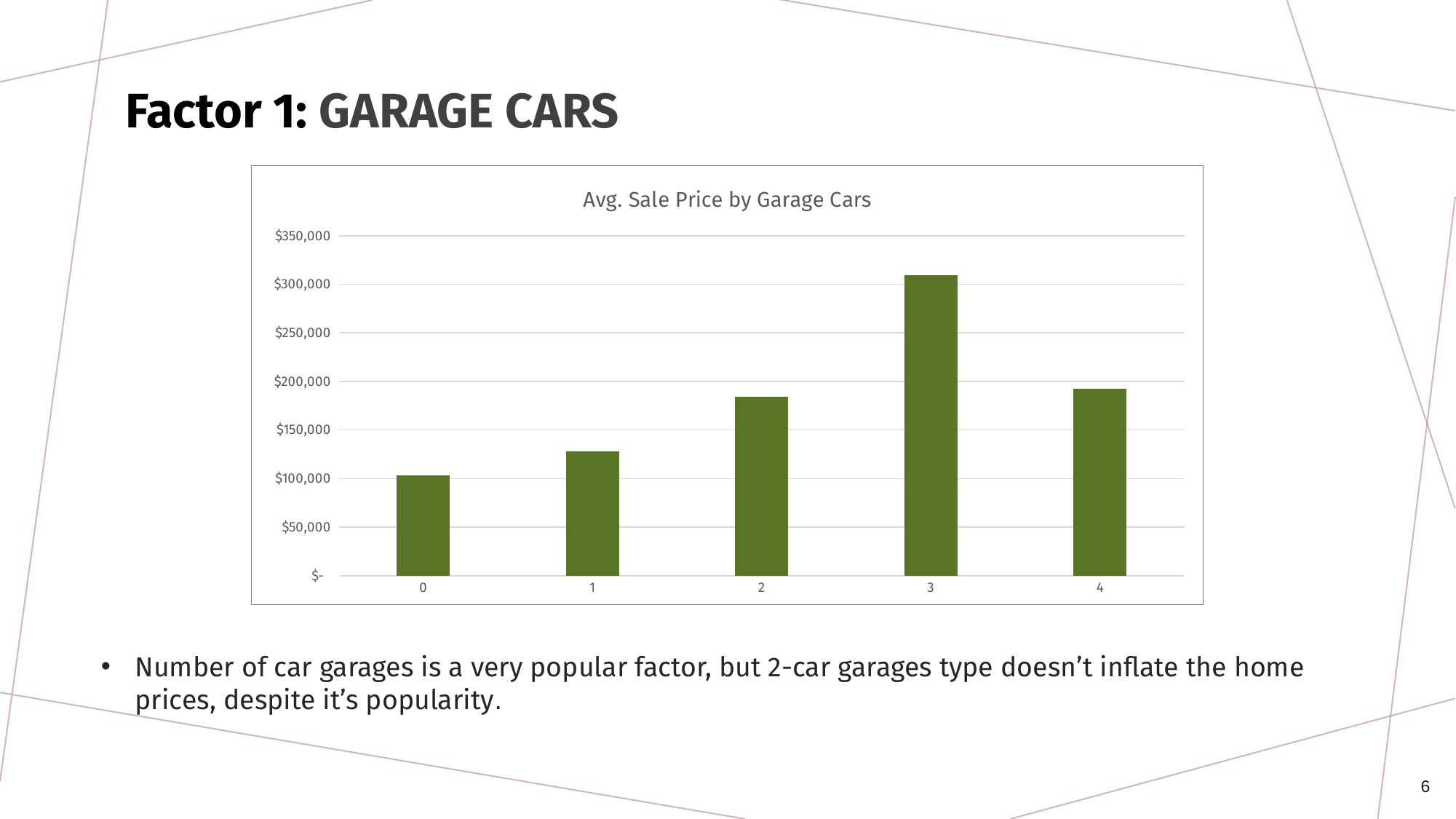

Factor 1: GARAGE CARS

### Chart: Avg. Sale Price by Garage Cars

| Category | Average of SalePrice |
|---|---|
| 0 | 103317.28395061729 |
| 1 | 128116.68834688347 |
| 2 | 183851.66383495147 |
| 3 | 309636.1215469613 |
| 4 | 192655.8 |
Number of car garages is a very popular factor, but 2-car garages type doesn’t inflate the home prices, despite it’s popularity.
6